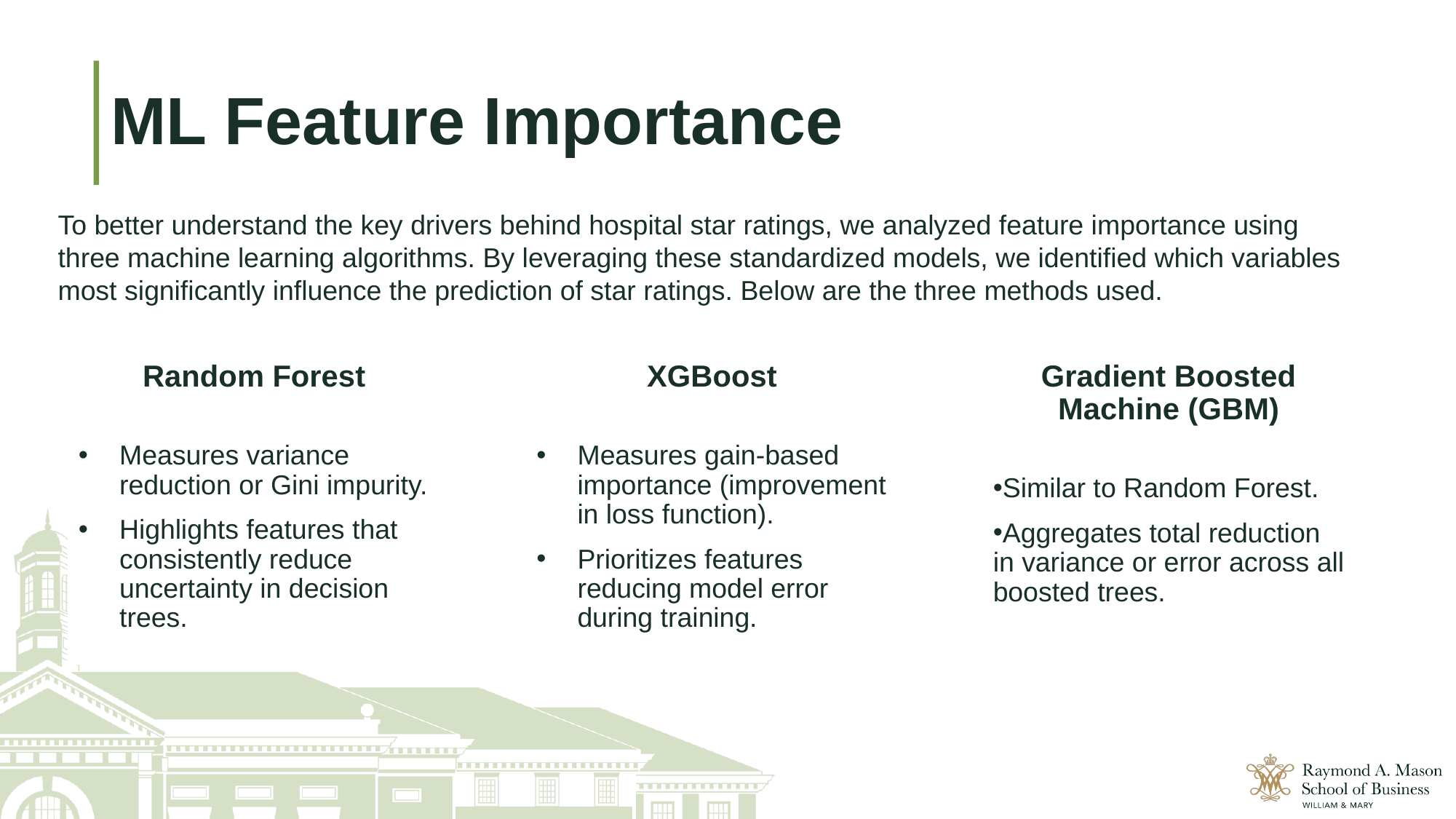

# ML Feature Importance
To better understand the key drivers behind hospital star ratings, we analyzed feature importance using three machine learning algorithms. By leveraging these standardized models, we identified which variables most significantly influence the prediction of star ratings. Below are the three methods used.
Random Forest

Measures variance reduction or Gini impurity.
Highlights features that consistently reduce uncertainty in decision trees.
XGBoost

Measures gain-based importance (improvement in loss function).
Prioritizes features reducing model error during training.
Gradient Boosted Machine (GBM)

Similar to Random Forest.
Aggregates total reduction in variance or error across all boosted trees.